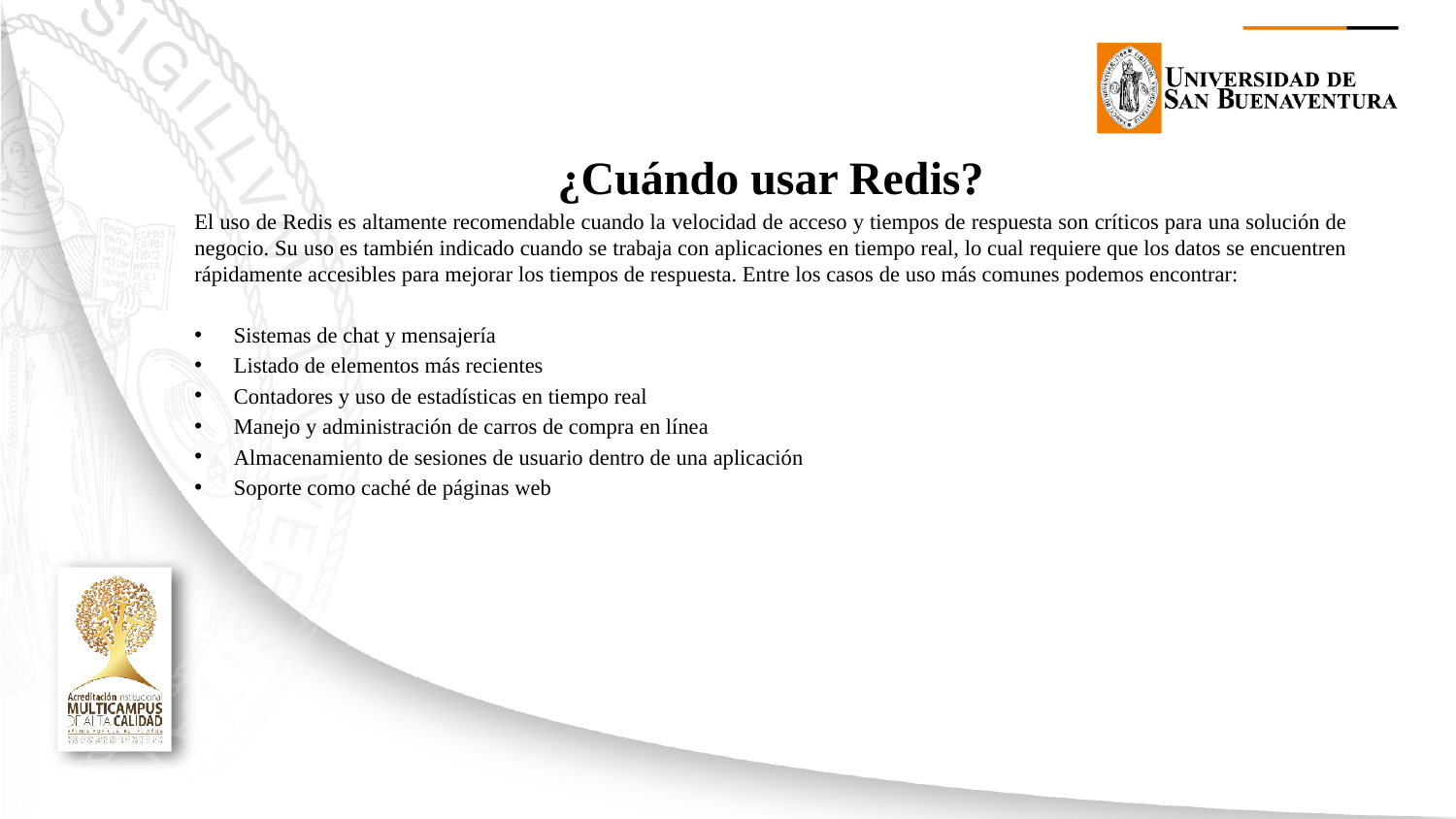

¿Cuándo usar Redis?
El uso de Redis es altamente recomendable cuando la velocidad de acceso y tiempos de respuesta son críticos para una solución de negocio. Su uso es también indicado cuando se trabaja con aplicaciones en tiempo real, lo cual requiere que los datos se encuentren rápidamente accesibles para mejorar los tiempos de respuesta. Entre los casos de uso más comunes podemos encontrar:

Sistemas de chat y mensajería
Listado de elementos más recientes
Contadores y uso de estadísticas en tiempo real
Manejo y administración de carros de compra en línea
Almacenamiento de sesiones de usuario dentro de una aplicación
Soporte como caché de páginas web